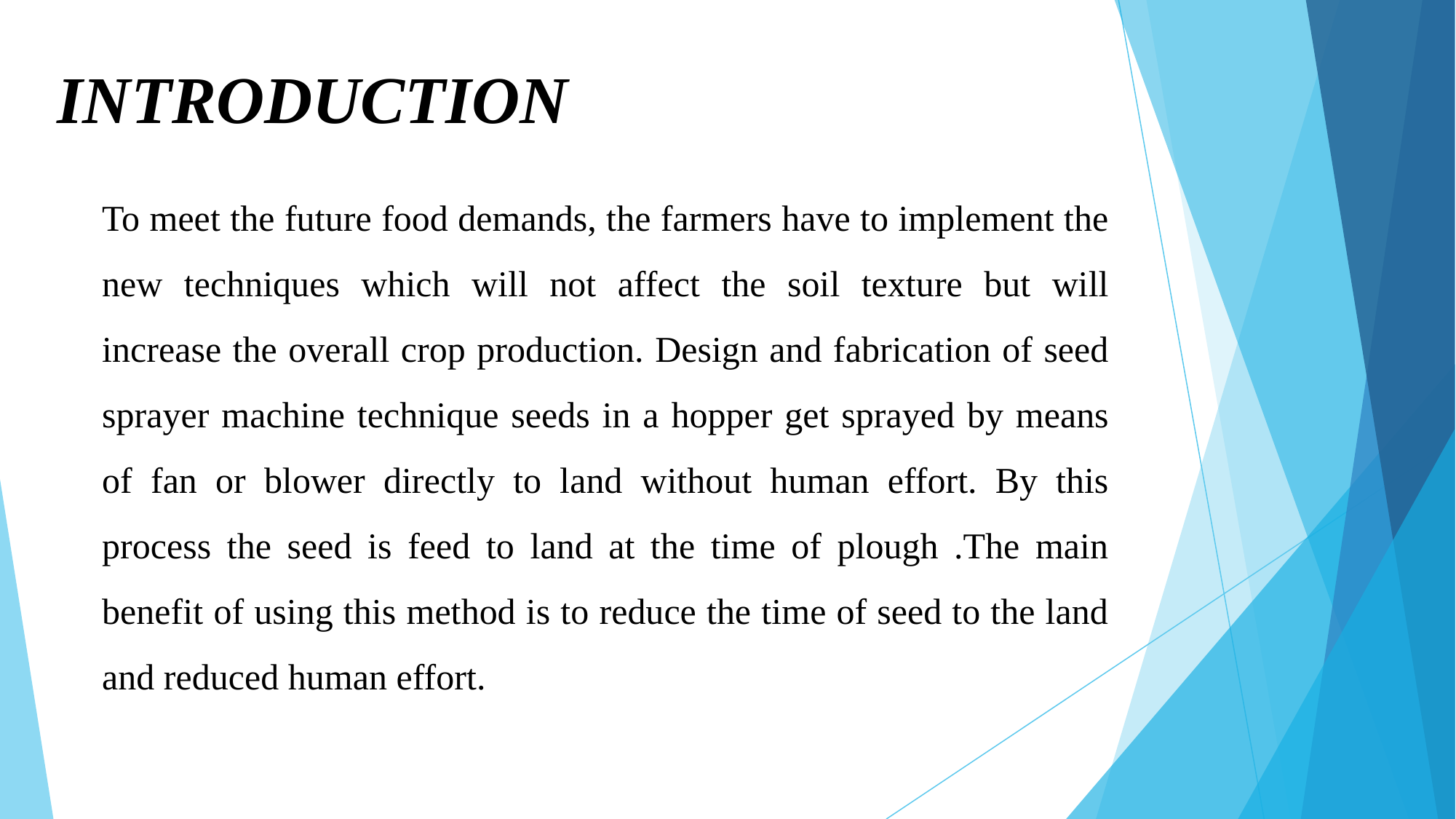

# INTRODUCTION
To meet the future food demands, the farmers have to implement the new techniques which will not affect the soil texture but will increase the overall crop production. Design and fabrication of seed sprayer machine technique seeds in a hopper get sprayed by means of fan or blower directly to land without human effort. By this process the seed is feed to land at the time of plough .The main benefit of using this method is to reduce the time of seed to the land and reduced human effort.